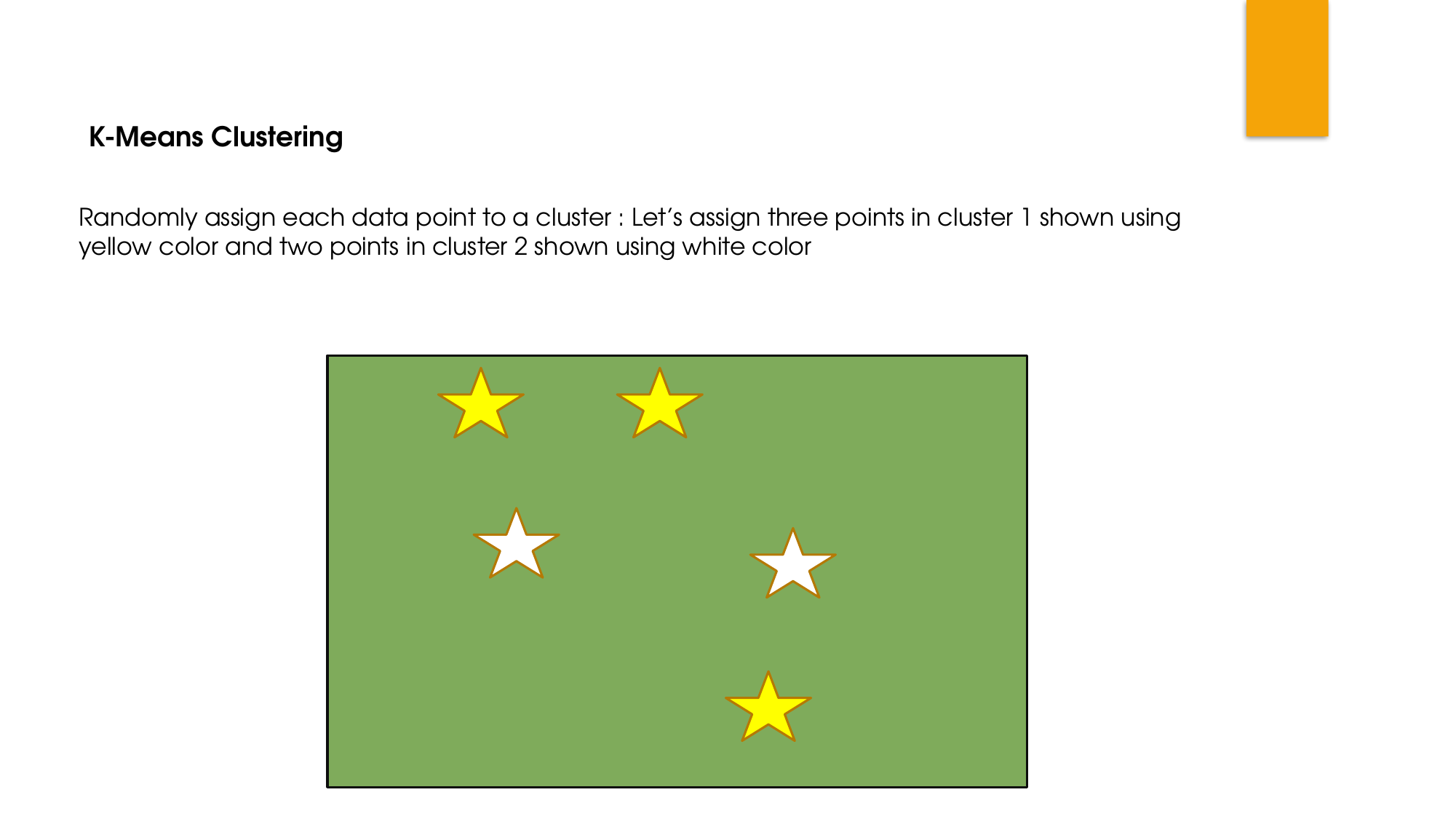

K-Means Clustering
Randomly assign each data point to a cluster : Let’s assign three points in cluster 1 shown using yellow color and two points in cluster 2 shown using white color